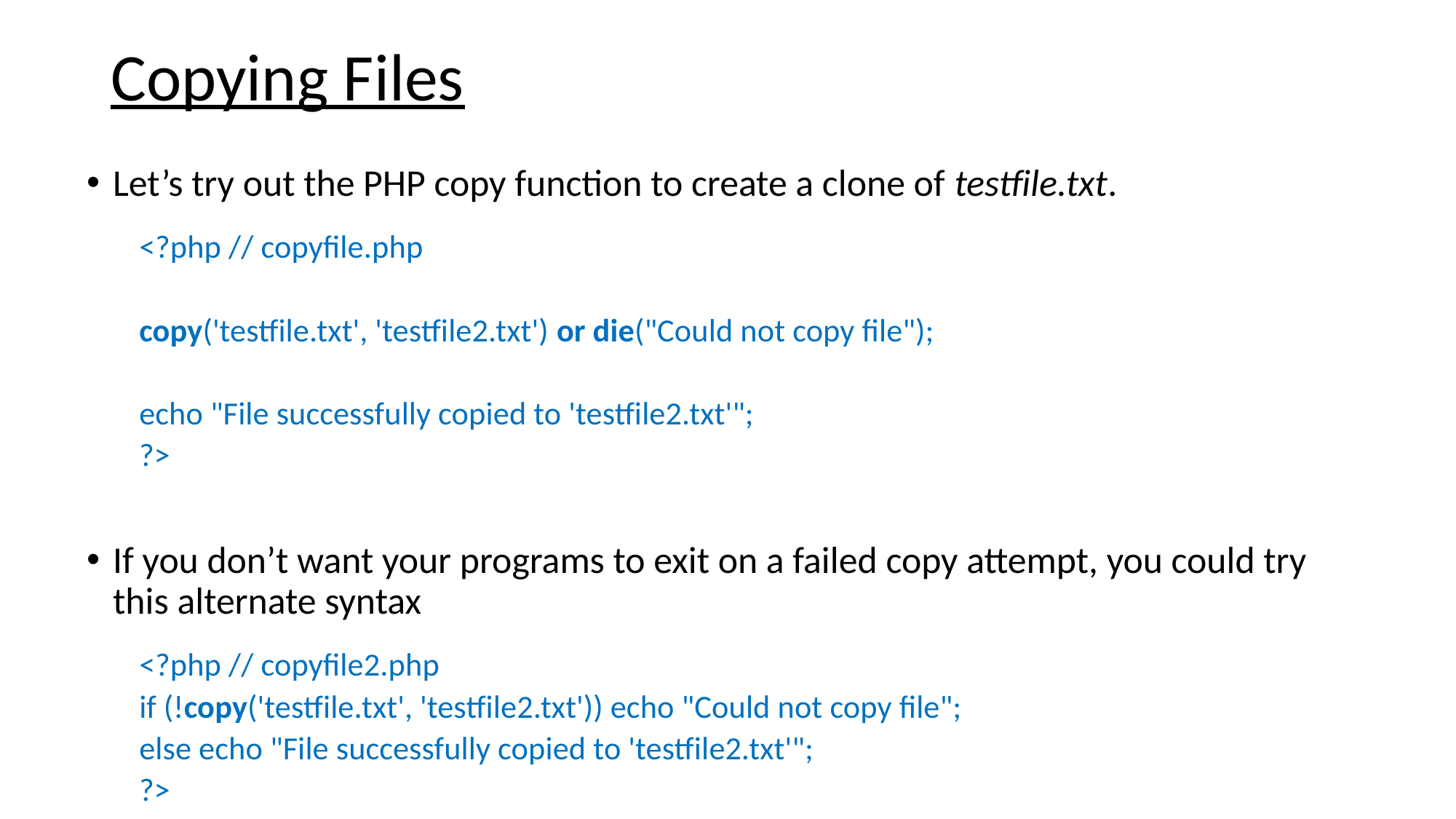

# Copying Files
Let’s try out the PHP copy function to create a clone of testfile.txt.

<?php // copyfile.php

	copy('testfile.txt', 'testfile2.txt') or die("Could not copy file");

	echo "File successfully copied to 'testfile2.txt'";
?>

If you don’t want your programs to exit on a failed copy attempt, you could try this alternate syntax

<?php // copyfile2.php
	if (!copy('testfile.txt', 'testfile2.txt')) echo "Could not copy file";
	else echo "File successfully copied to 'testfile2.txt'";
?>